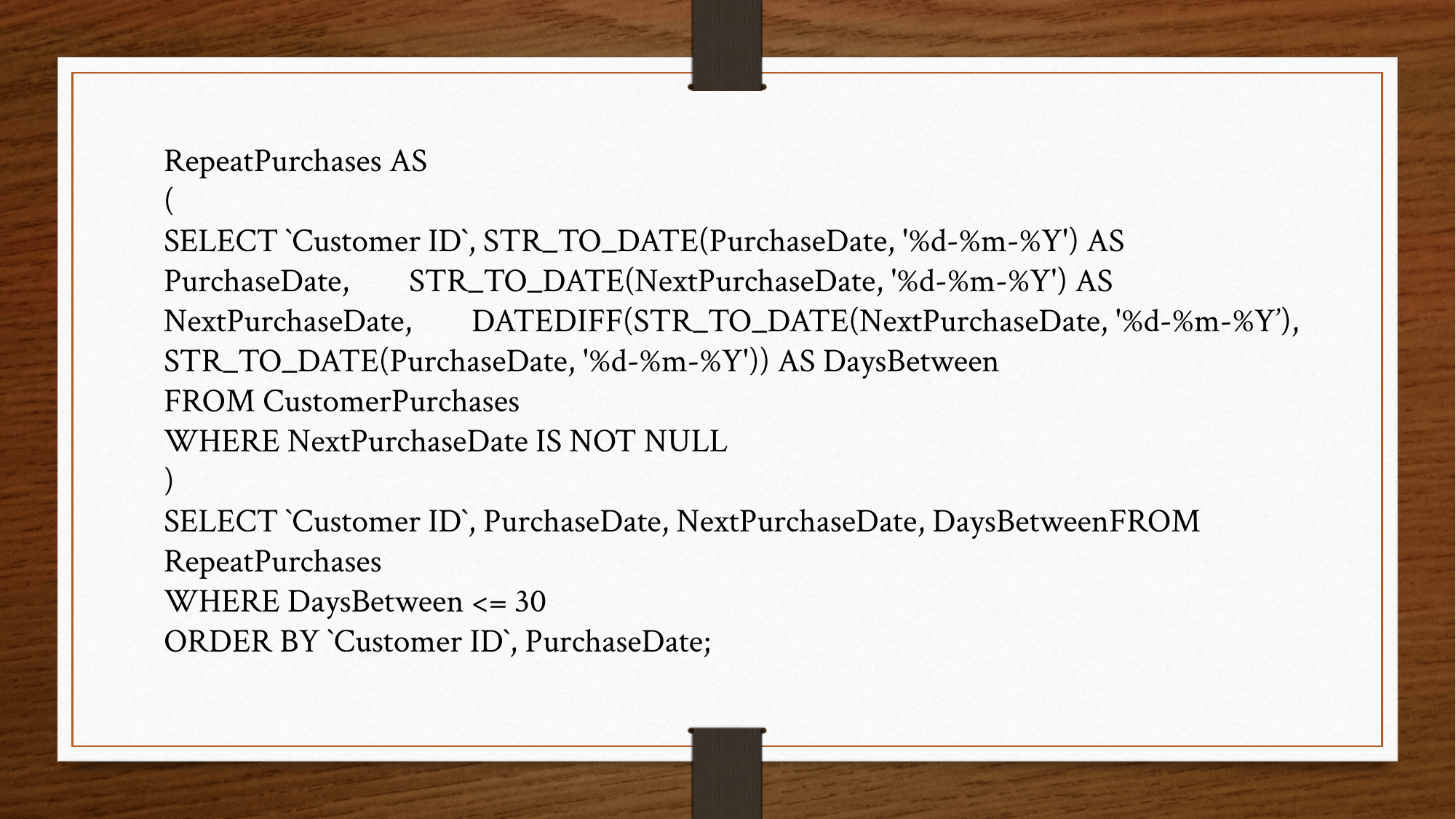

RepeatPurchases AS
(
SELECT `Customer ID`, STR_TO_DATE(PurchaseDate, '%d-%m-%Y') AS PurchaseDate,        STR_TO_DATE(NextPurchaseDate, '%d-%m-%Y') AS NextPurchaseDate,        DATEDIFF(STR_TO_DATE(NextPurchaseDate, '%d-%m-%Y’),
STR_TO_DATE(PurchaseDate, '%d-%m-%Y')) AS DaysBetween
FROM CustomerPurchases
WHERE NextPurchaseDate IS NOT NULL
)
SELECT `Customer ID`, PurchaseDate, NextPurchaseDate, DaysBetweenFROM RepeatPurchases
WHERE DaysBetween <= 30
ORDER BY `Customer ID`, PurchaseDate;